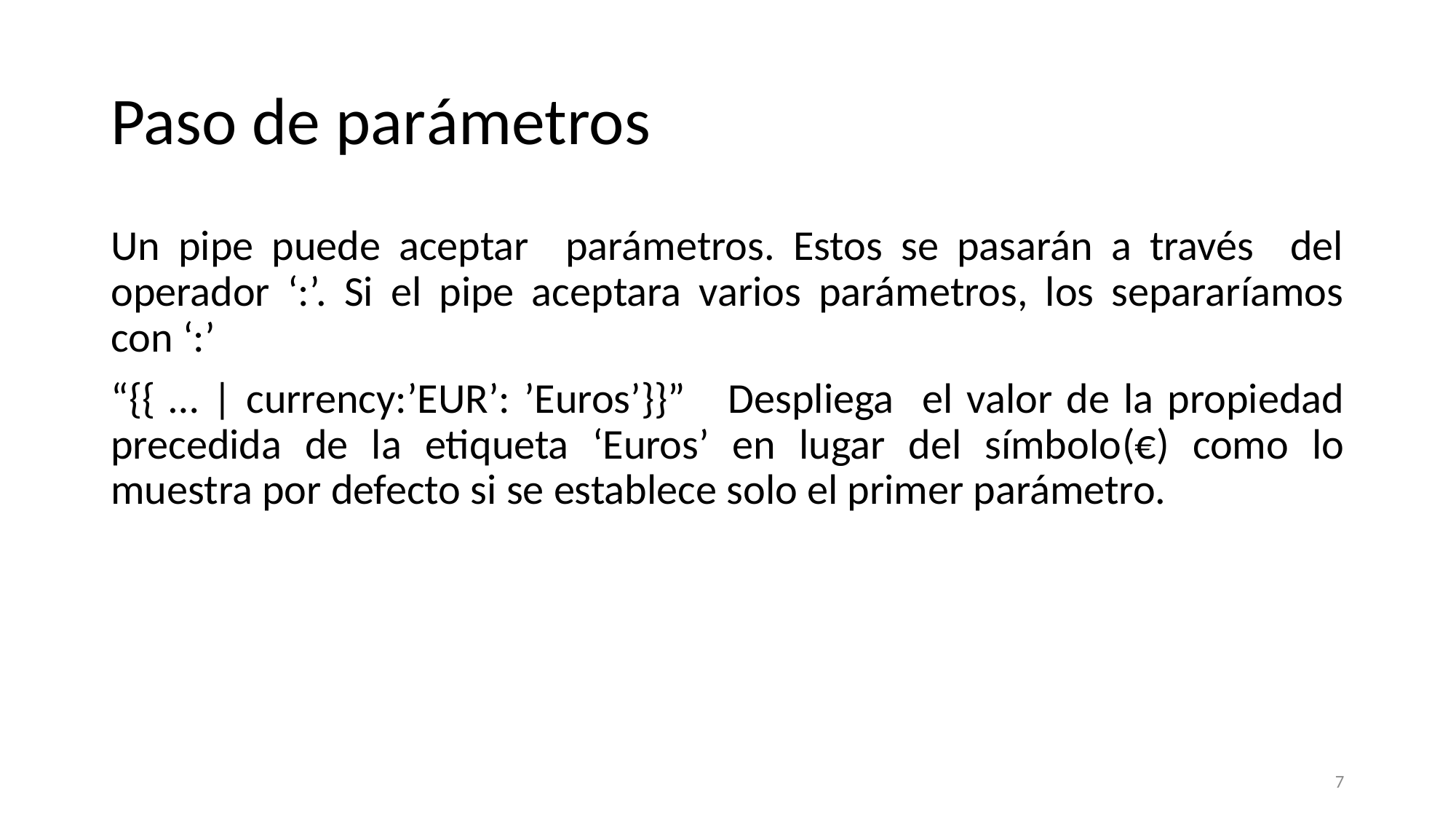

# Paso de parámetros
Un pipe puede aceptar  parámetros. Estos se pasarán a través  del operador ‘:’. Si el pipe aceptara varios parámetros, los separaríamos con ‘:’
“{{ … | currency:’EUR’: ’Euros’}}”   Despliega  el valor de la propiedad precedida de la etiqueta ‘Euros’ en lugar del símbolo(€) como lo muestra por defecto si se establece solo el primer parámetro.
7